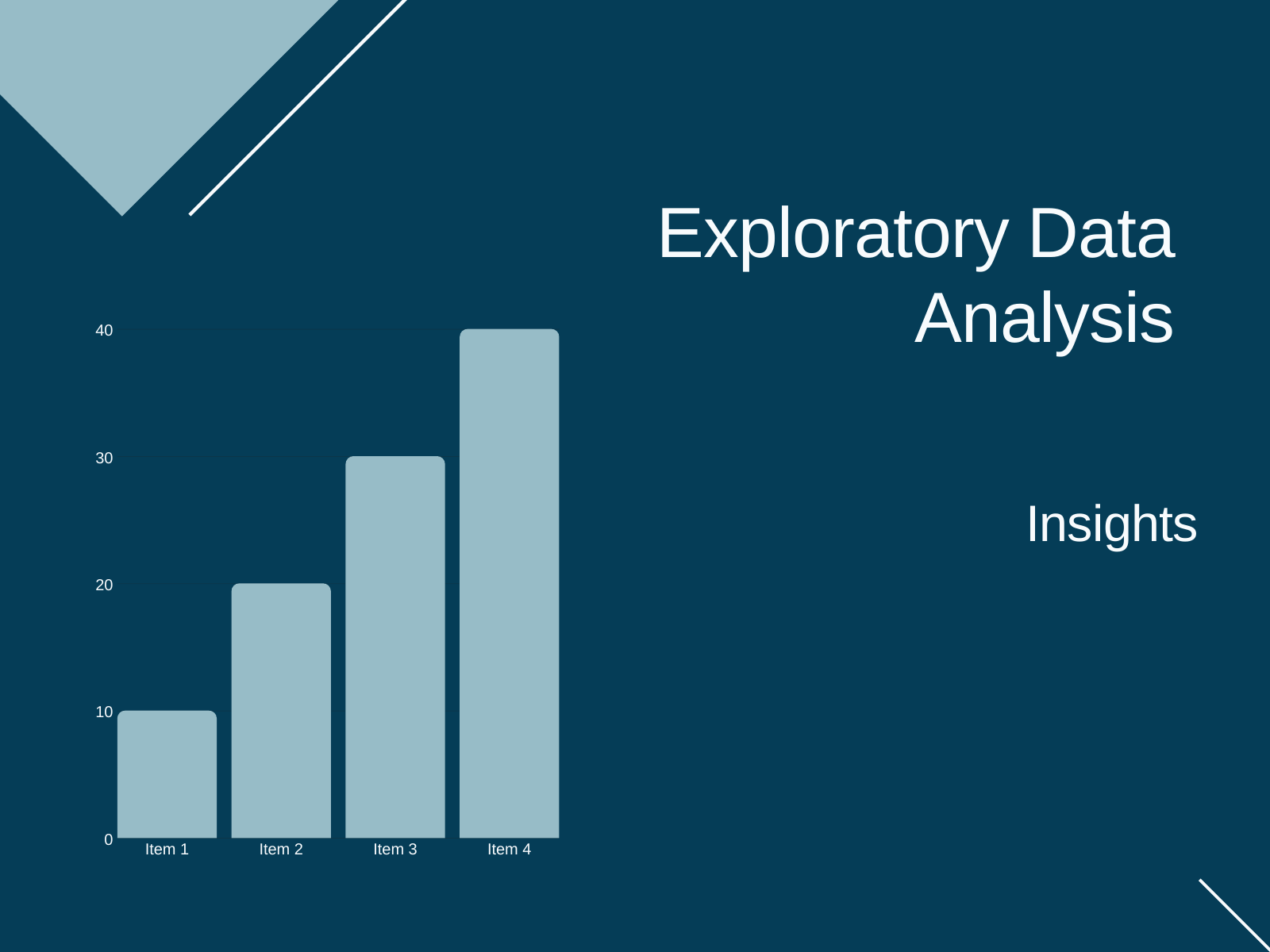

Exploratory Data Analysis
40

30
20
10
0
Item 1
Item 2
Item 3
Item 4
Insights